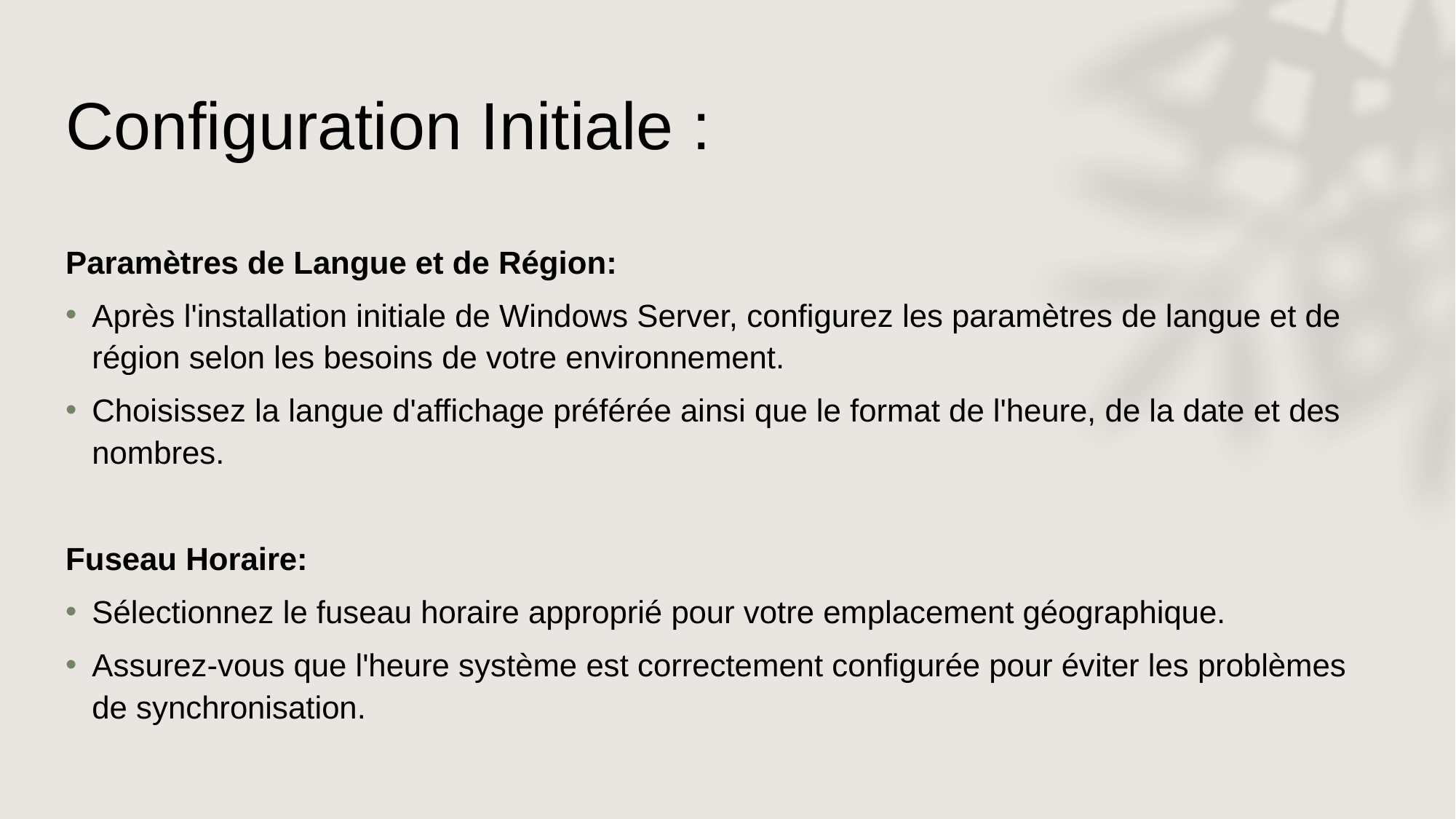

# Configuration Initiale :
Paramètres de Langue et de Région:
Après l'installation initiale de Windows Server, configurez les paramètres de langue et de région selon les besoins de votre environnement.
Choisissez la langue d'affichage préférée ainsi que le format de l'heure, de la date et des nombres.

Fuseau Horaire:
Sélectionnez le fuseau horaire approprié pour votre emplacement géographique.
Assurez-vous que l'heure système est correctement configurée pour éviter les problèmes de synchronisation.